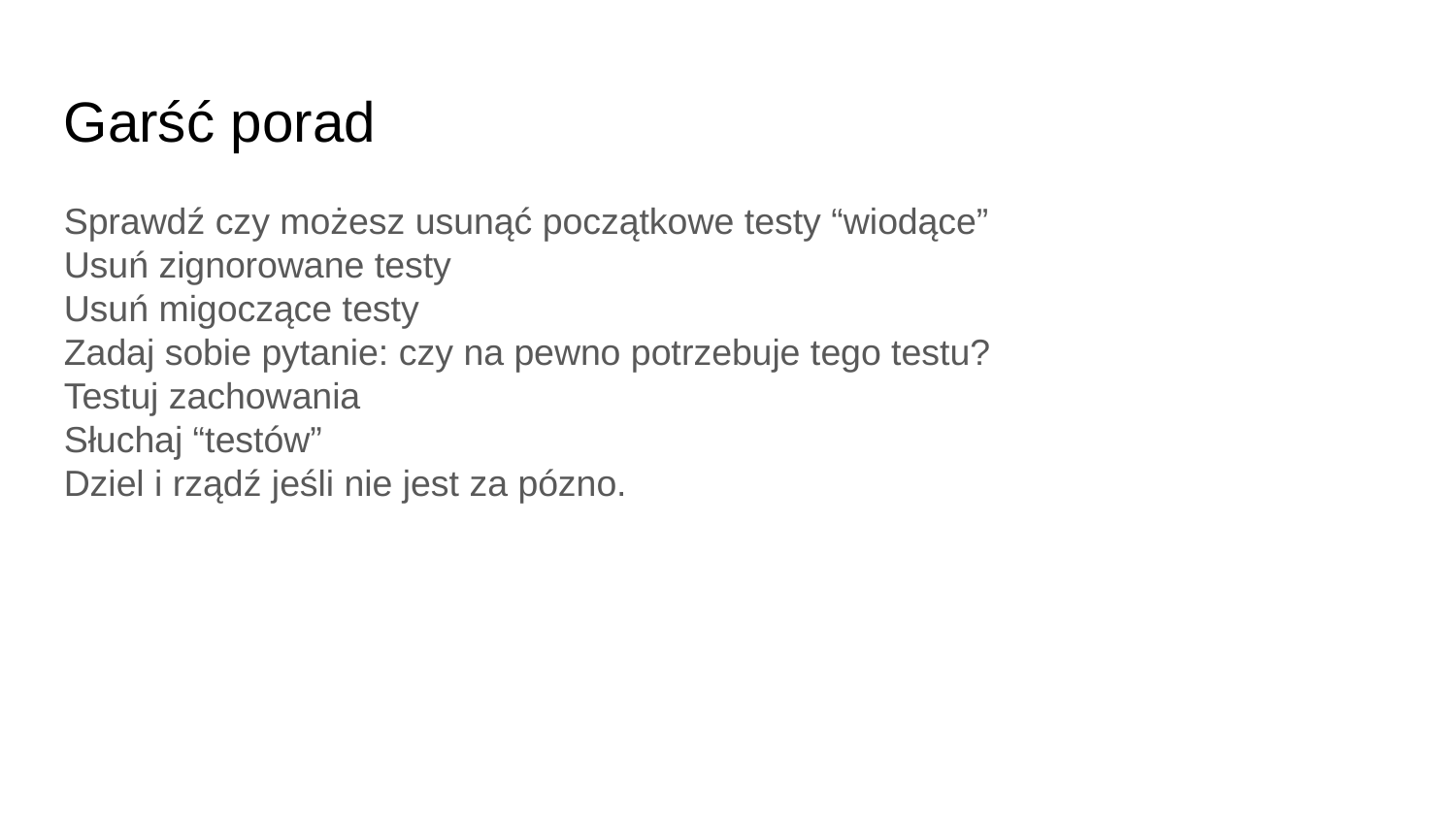

Garść porad
Sprawdź czy możesz usunąć początkowe testy “wiodące”
Usuń zignorowane testy
Usuń migoczące testy
Zadaj sobie pytanie: czy na pewno potrzebuje tego testu?
Testuj zachowania
Słuchaj “testów”
Dziel i rządź jeśli nie jest za pózno.